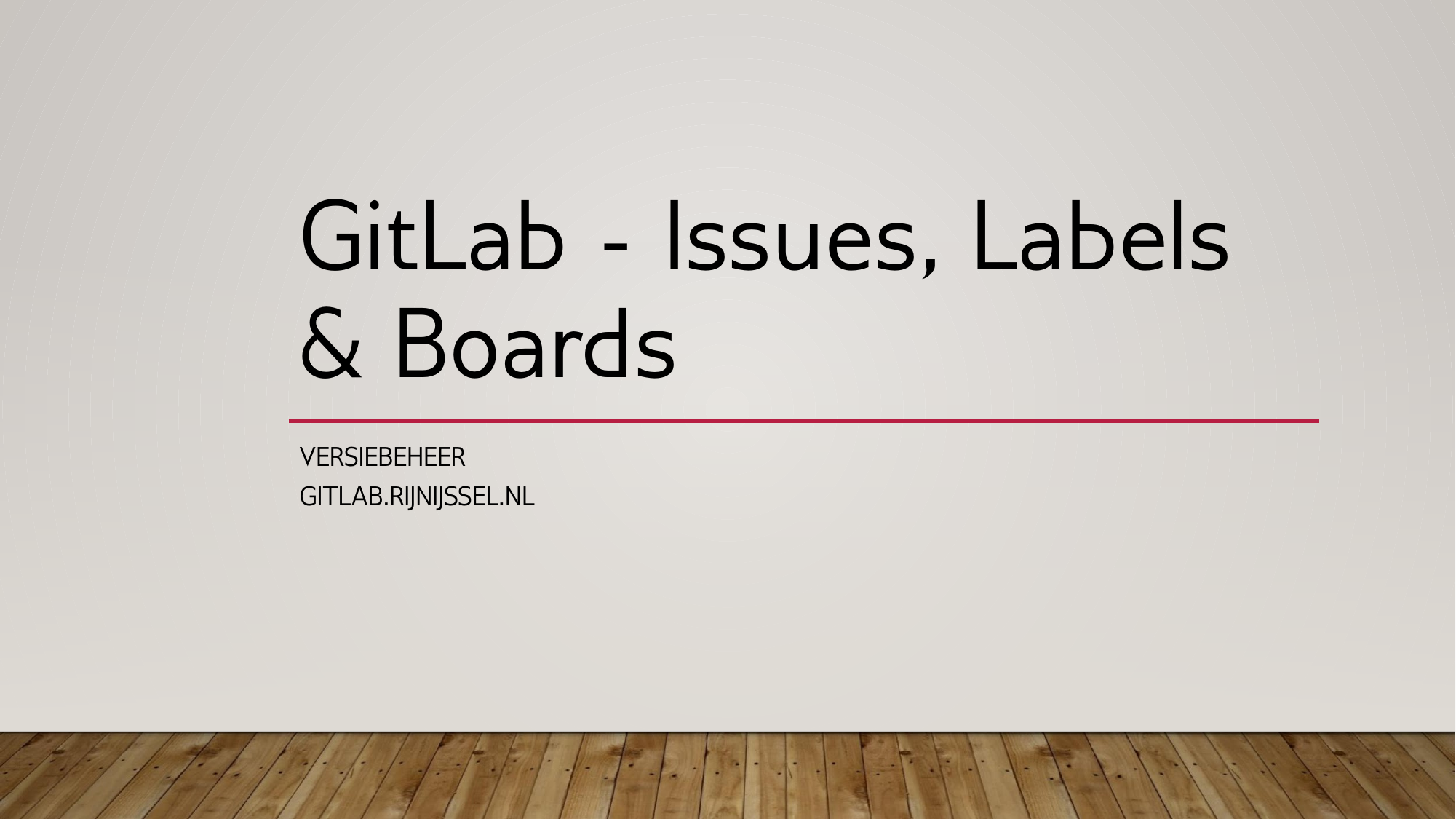

# GitLab - Issues, Labels & Boards
VERSIEBEHEER
GITLAB.RIJNIJSSEL.NL